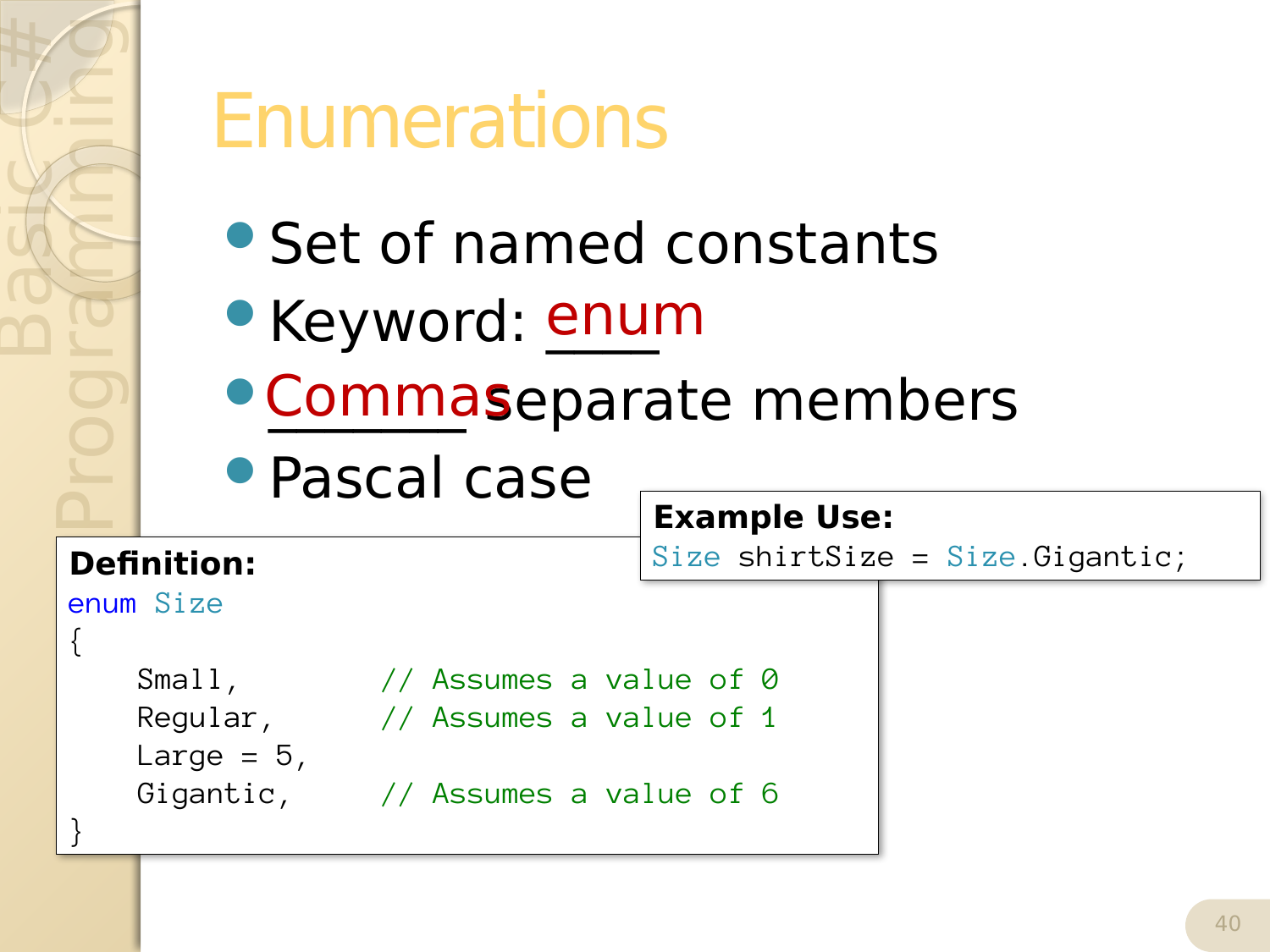

# Enumerations
Set of named constants
Keyword: ____
_______ separate members
Pascal case
enum
Commas
Example Use:
Size shirtSize = Size.Gigantic;
Definition:
enum Size
{
    Small,        // Assumes a value of 0
    Regular,      // Assumes a value of 1
    Large = 5,
    Gigantic,     // Assumes a value of 6
}
40